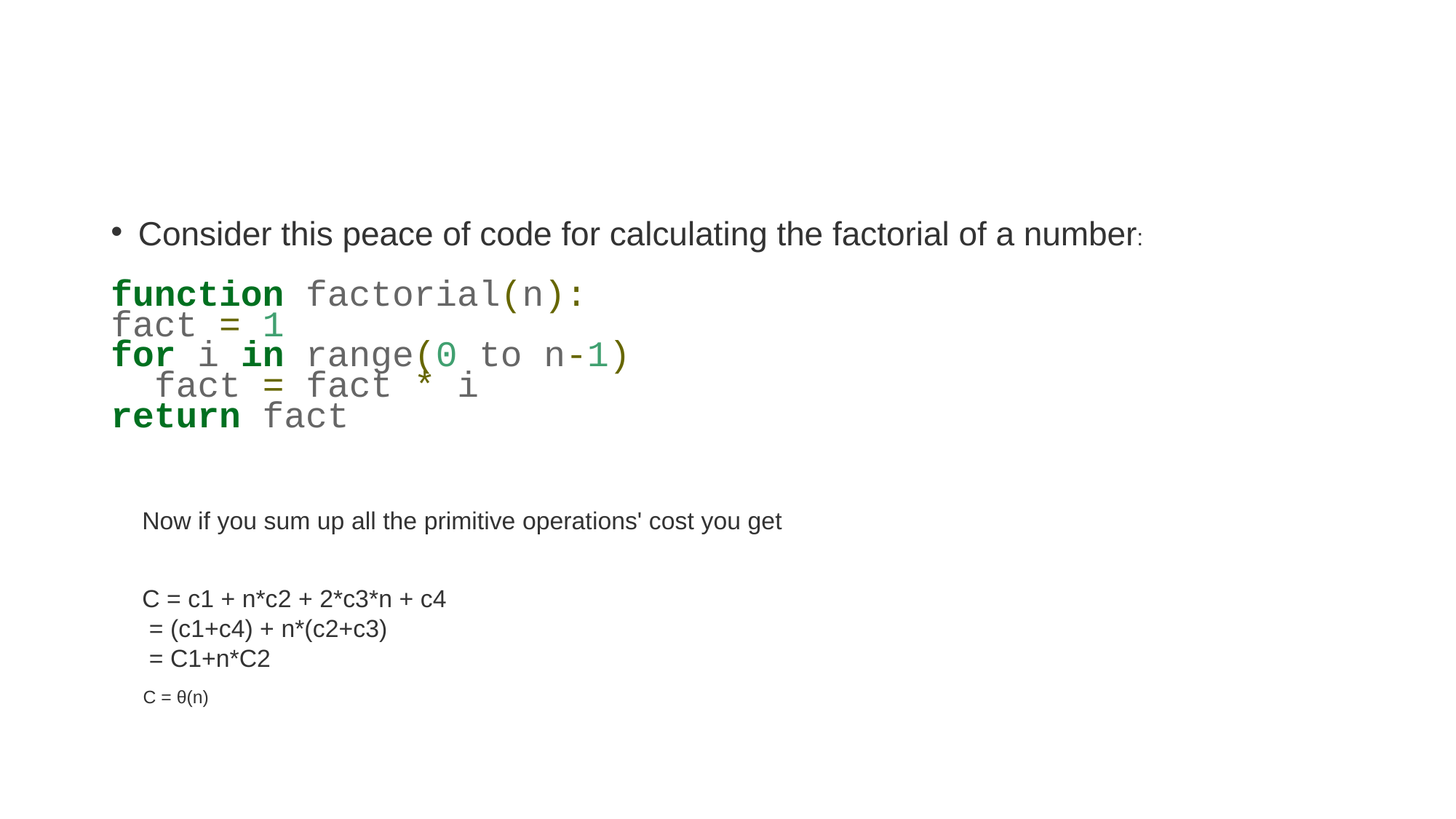

# Some values of important function Now if you sum up all the primitive operations' cost you get C = c1 + n*c2 + 2*c3*n + c4   	 = (c1+c4) + n*(c2+c3)   	 = C1+n*C2
Consider this peace of code for calculating the factorial of a number:
function factorial(n):
fact = 1
for i in range(0 to n-1)
  fact = fact * i
return fact

   C = θ(n)